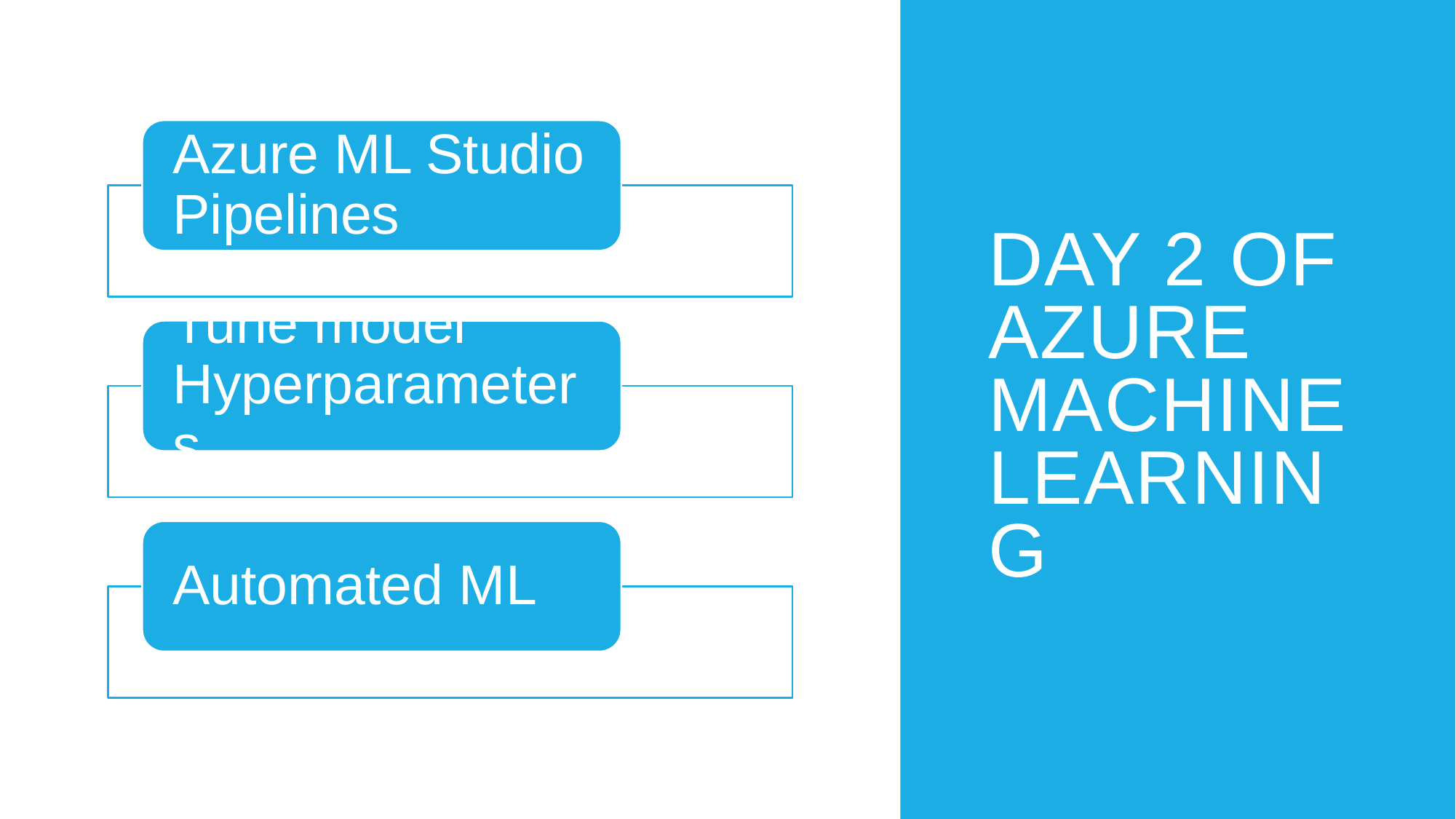

# DAY 2 OF AZURE MACHINE LEARNING
Azure ML Studio Pipelines
Tune model Hyperparameters
Automated ML